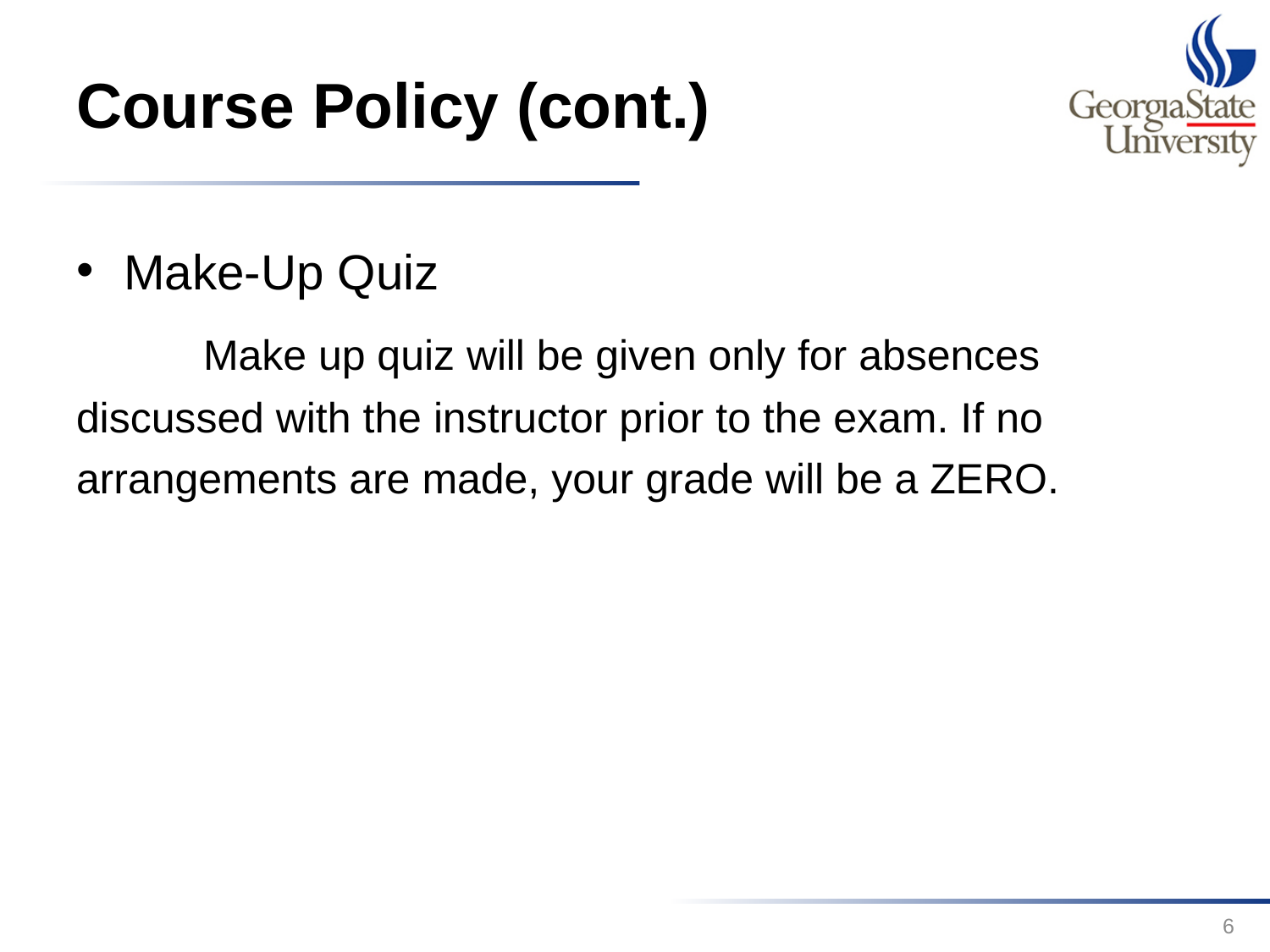

# Course Policy (cont.)
Make-Up Quiz
	Make up quiz will be given only for absences discussed with the instructor prior to the exam. If no arrangements are made, your grade will be a ZERO.

6